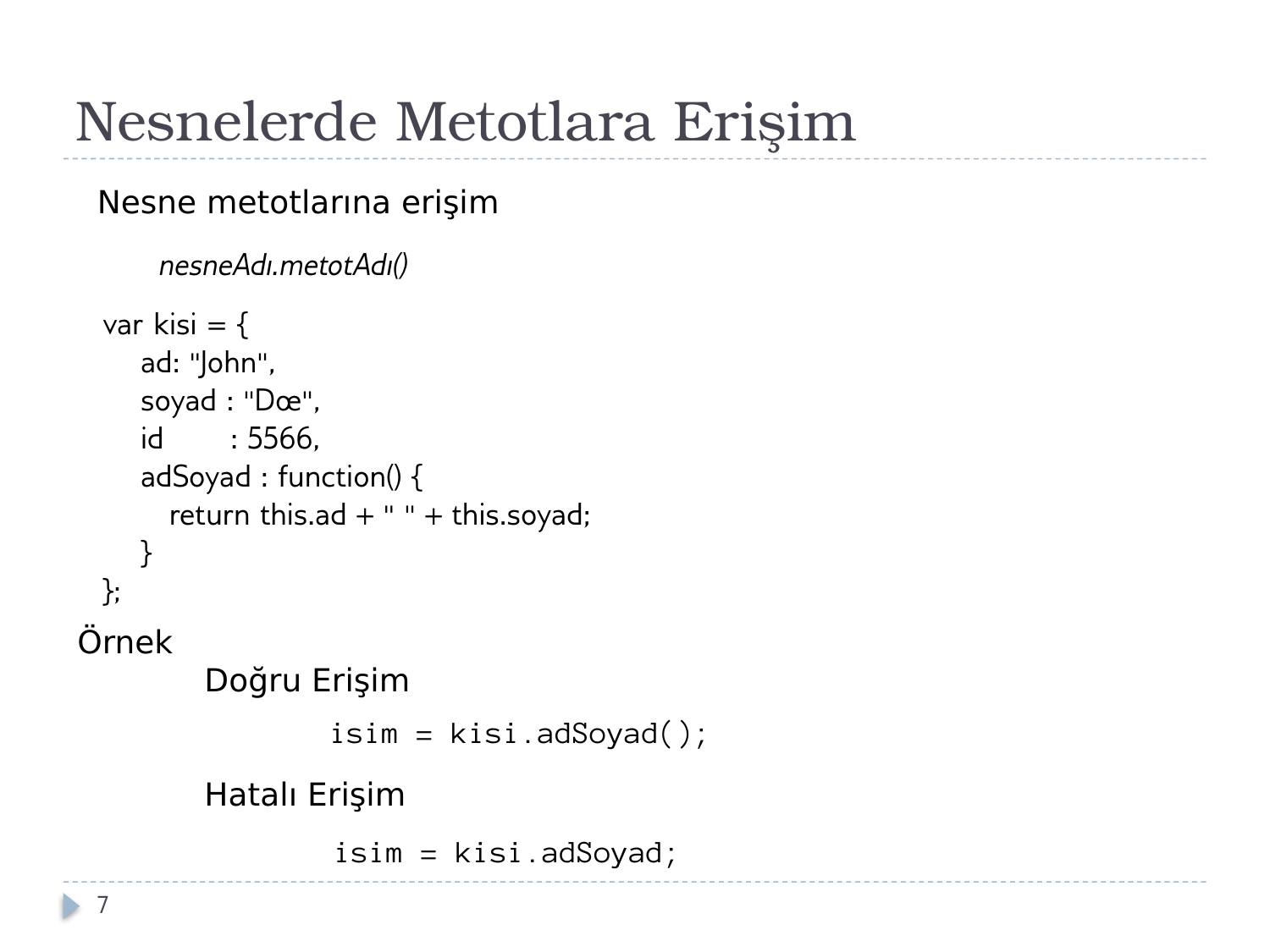

Nesnelerde Metotlara Erişim
Nesne metotlarına erişim
nesneAdı.metotAdı()
var kisi = {
    ad: "John",
    soyad : "Doe",
    id       : 5566,
    adSoyad : function() {
       return this.ad + " " + this.soyad;
    }
};
Örnek
	Doğru Erişim

	Hatalı Erişim
isim = kisi.adSoyad();
isim = kisi.adSoyad;
7